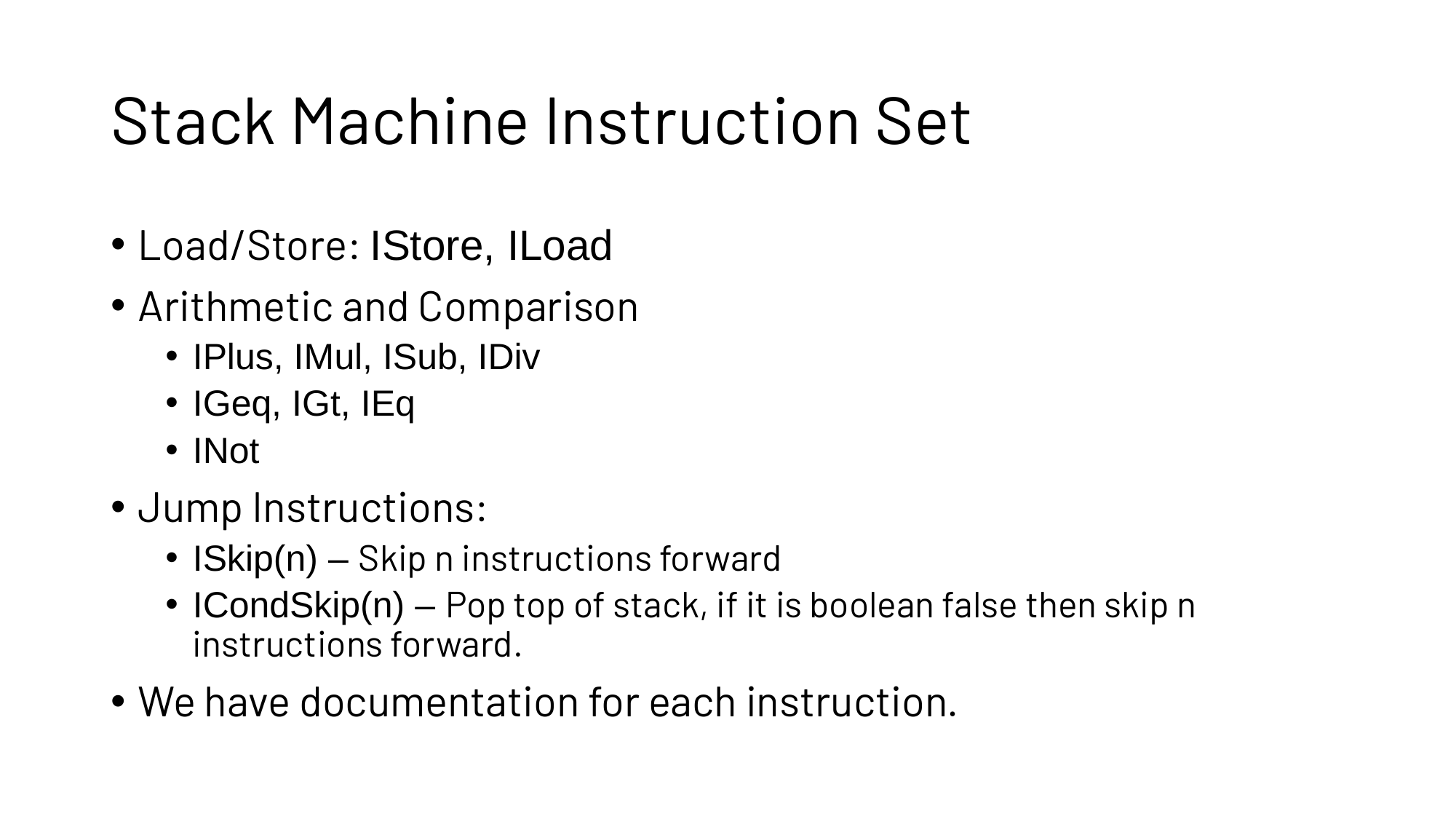

# Stack Machine Instruction Set
Load/Store: IStore, ILoad
Arithmetic and Comparison
IPlus, IMul, ISub, IDiv
IGeq, IGt, IEq
INot
Jump Instructions:
ISkip(n) – Skip n instructions forward
ICondSkip(n) – Pop top of stack, if it is boolean false then skip n instructions forward.
We have documentation for each instruction.